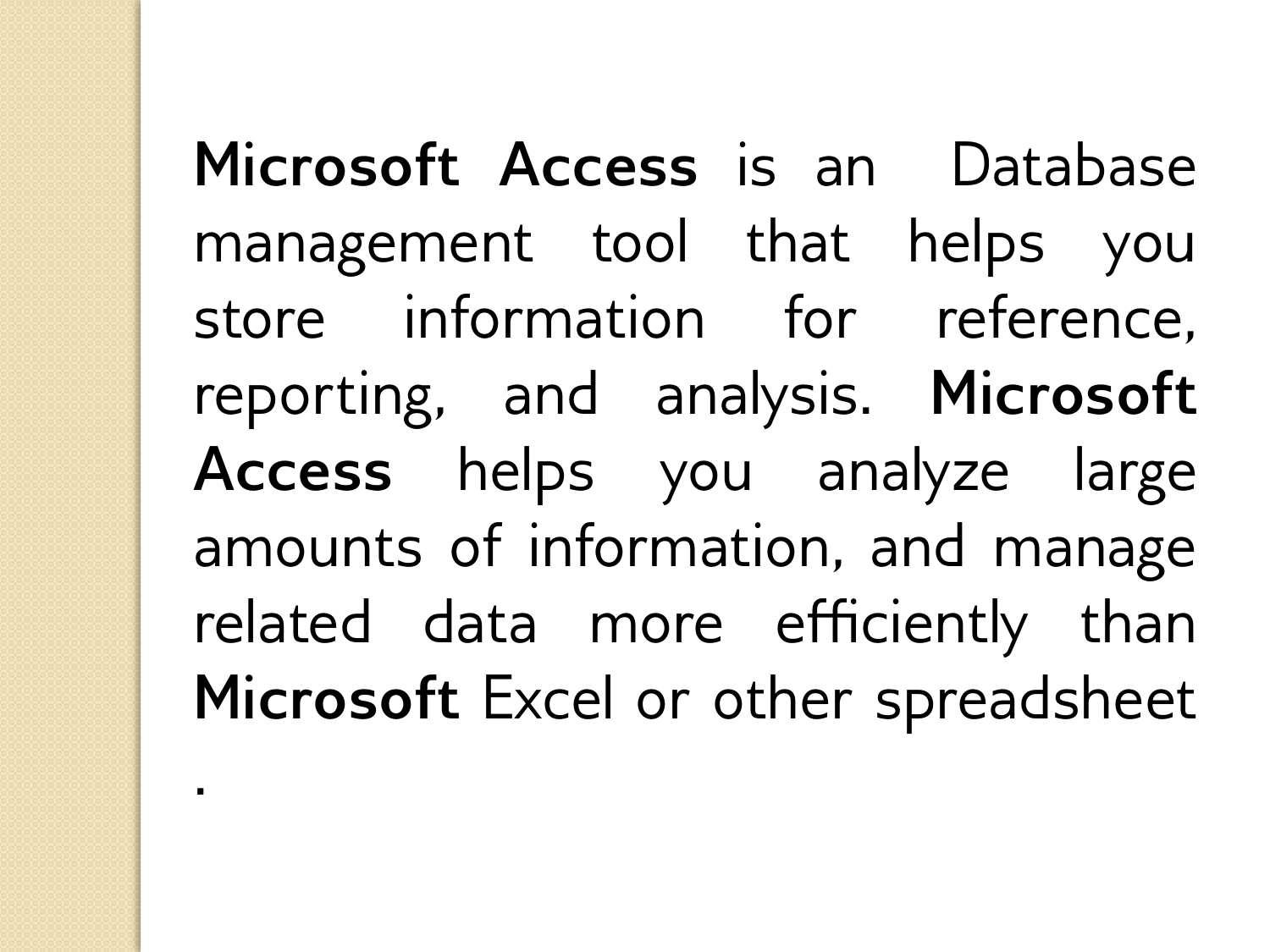

Microsoft Access is an  Database management tool that helps you store information for reference, reporting, and analysis. Microsoft Access helps you analyze large amounts of information, and manage related data more efficiently than Microsoft Excel or other spreadsheet .